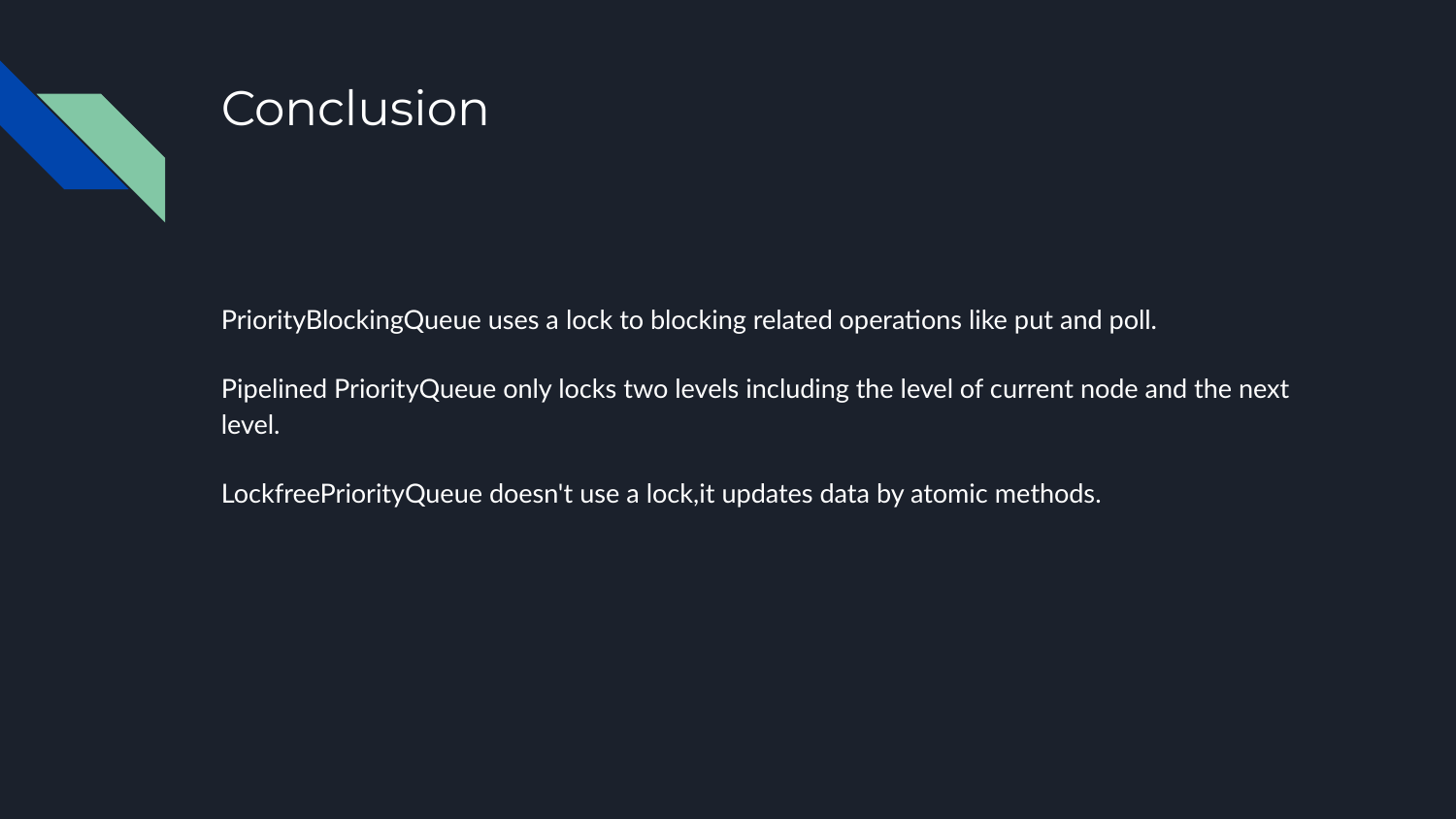

# Conclusion

PriorityBlockingQueue uses a lock to blocking related operations like put and poll.
Pipelined PriorityQueue only locks two levels including the level of current node and the next level.
LockfreePriorityQueue doesn't use a lock,it updates data by atomic methods.